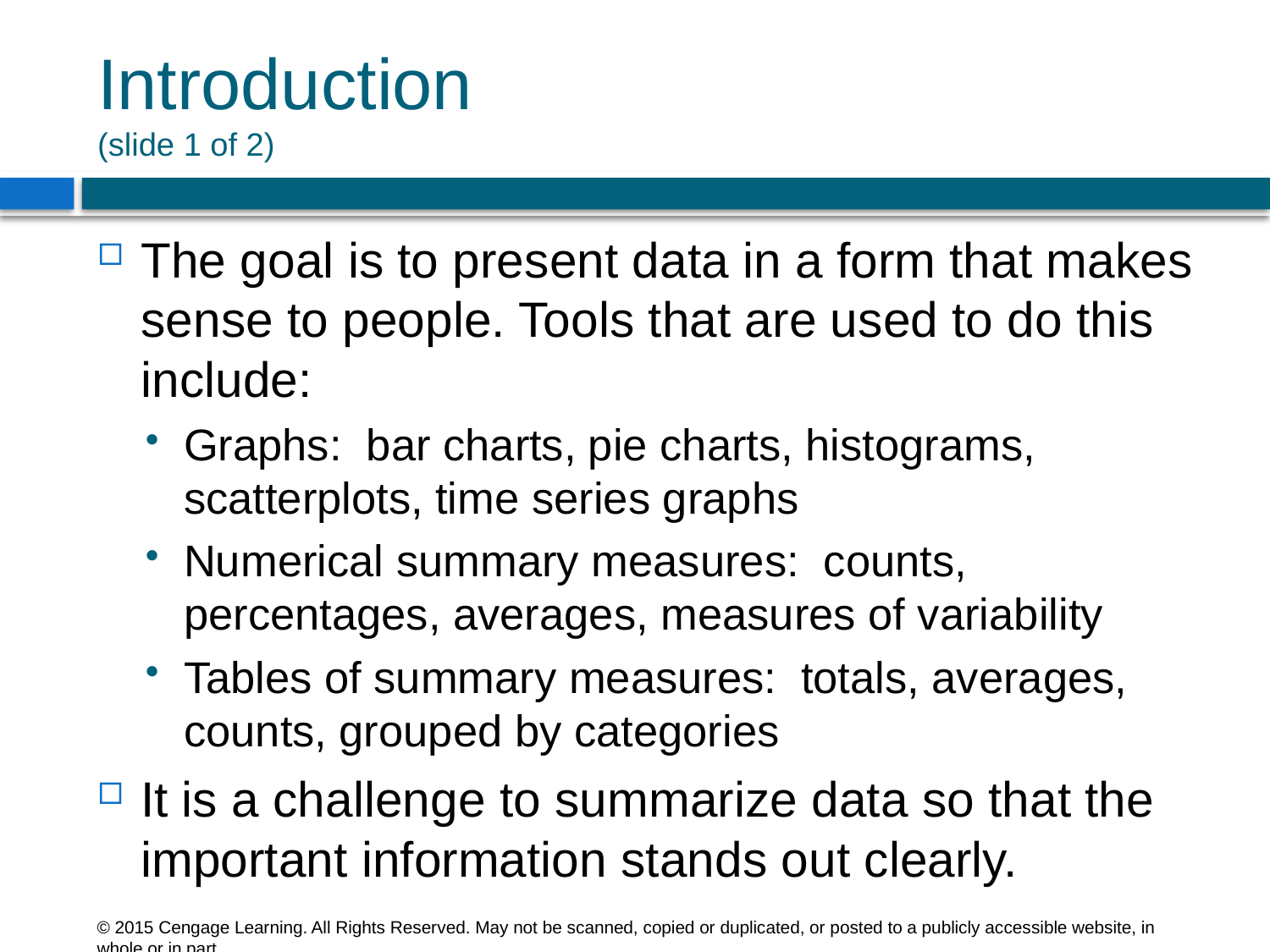

# Introduction (slide 1 of 2)
The goal is to present data in a form that makes sense to people. Tools that are used to do this include:
Graphs:  bar charts, pie charts, histograms, scatterplots, time series graphs
Numerical summary measures:  counts, percentages, averages, measures of variability
Tables of summary measures:  totals, averages, counts, grouped by categories
It is a challenge to summarize data so that the important information stands out clearly.